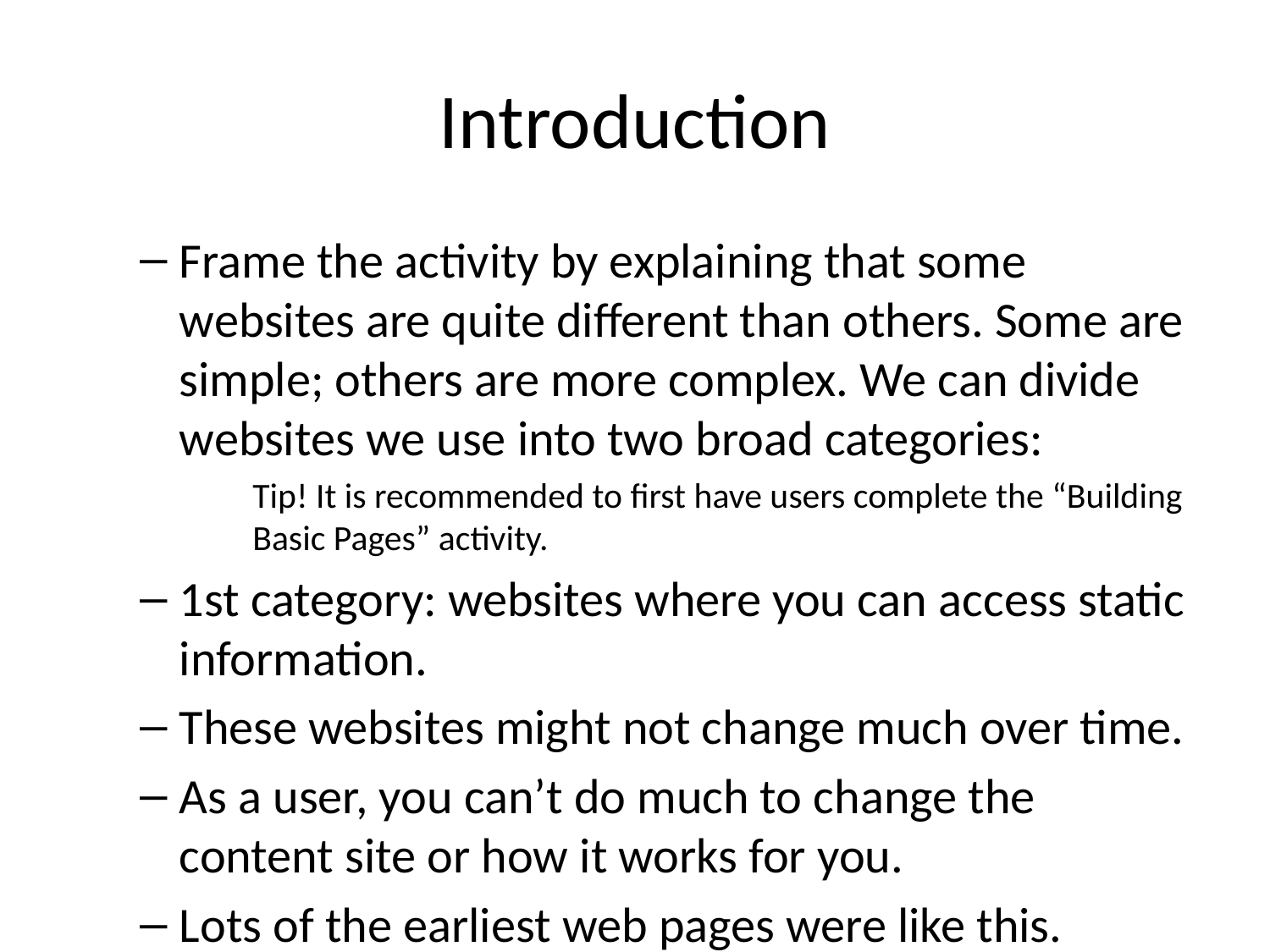

# Introduction
Frame the activity by explaining that some websites are quite different than others. Some are simple; others are more complex. We can divide websites we use into two broad categories:
Tip! It is recommended to first have users complete the “Building Basic Pages” activity.
1st category: websites where you can access static information.
These websites might not change much over time.
As a user, you can’t do much to change the content site or how it works for you.
Lots of the earliest web pages were like this.
Ask learners, what are examples of static pages? Think of sites that don’t have new content often, or ever. Or sites with very few pages.
Tip! Examples might be DMV site, small restaurant, etc. These websites are designed primarily to convey information.
2nd category: websites where, as the user, you can do something like create an outcome or change by using the page.
These are websites you use to make something happen.
You might create or share something, or do something to change what content is displayed, or provide information in order to complete a task.
Ask learners, What are examples of websites like these? What’s the last thing you did on the web?
Tip! Examples might be a public library’s website where you can search for and reserve books and other resources. Or any web mail client like Gmail, Yahoo mail, hotmail, or instant messaging services. Shopping sites, web-based games, social media sites, etc. Google Search is a web application and so is Facebook.
Websites (or parts of websites) that allow users to do something on the web are called web applications.
These web applications are powered by programs (code) that let the client computer (the one you use to browse with) to work with the server (the computer where the website lives) to make something happen.
Lots of small, simple elements learners have probably seen before can be thought of as web applications.
Web forms that allow users to submit information, for instance their name and email address.
Search bars that allow users to access a set results based on a question or term that you type into a search bar.
Ask learners if they have used search bars or web forms– if so, they have used web apps!
Explain that web apps can be much more complex, too. Thimble is a web app for creating web pages. Thimble is a coding tool for writing HTML and other web languages; it also publishes learners’ pages so they’re actually online, on the web.
Tip! If learners have already done the “Building Basic Pages” activity, (which is a recommended) you can remind them that they don’t need to be online OR use a web app like Thimble to create web pages. They can use a simple text editor to write HTML and save their pages, and use any browser to view pages. These pages are offline until uploaded to a web server.